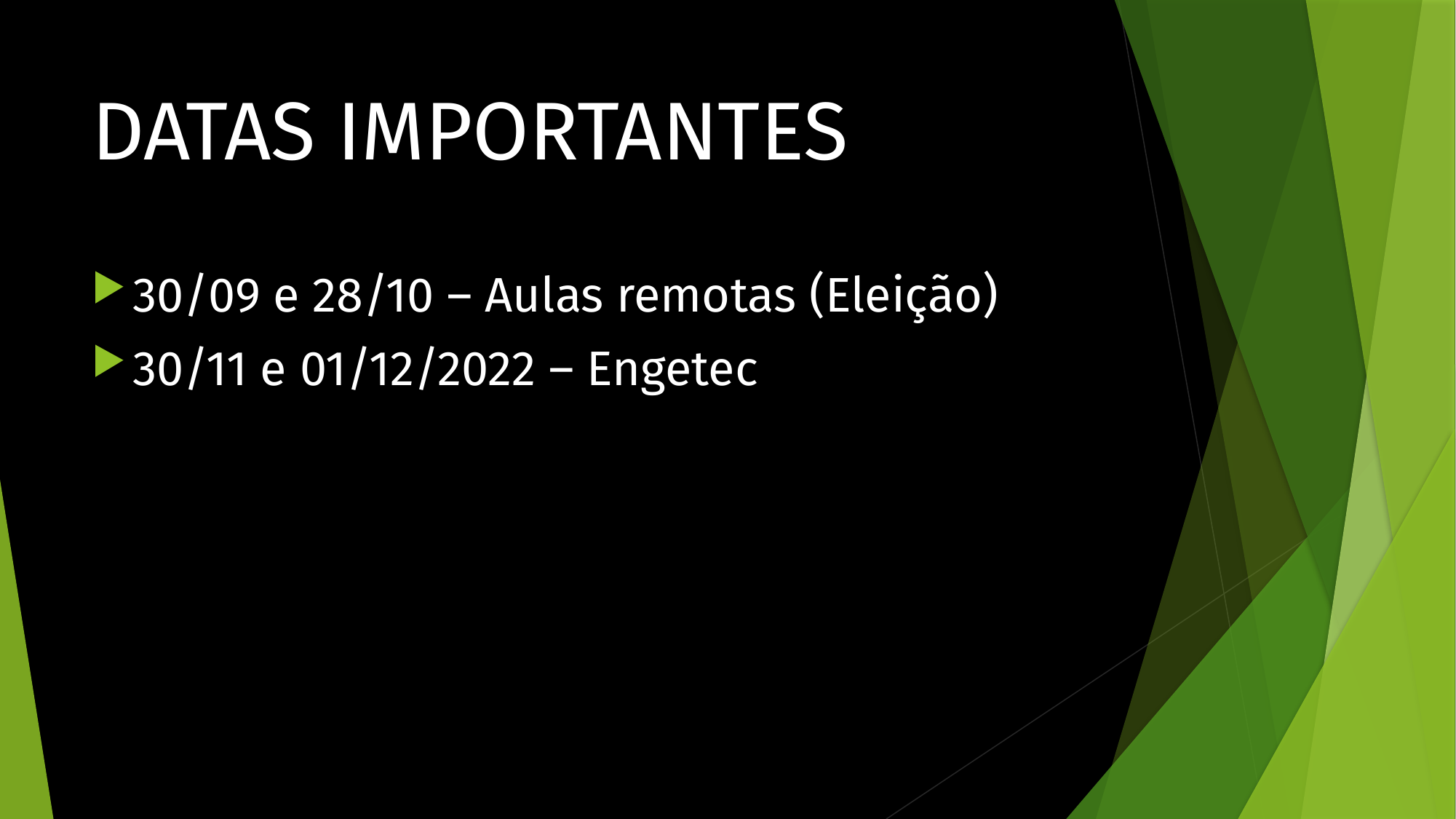

# DATAS IMPORTANTES
30/09 e 28/10 – Aulas remotas (Eleição)
30/11 e 01/12/2022 – Engetec